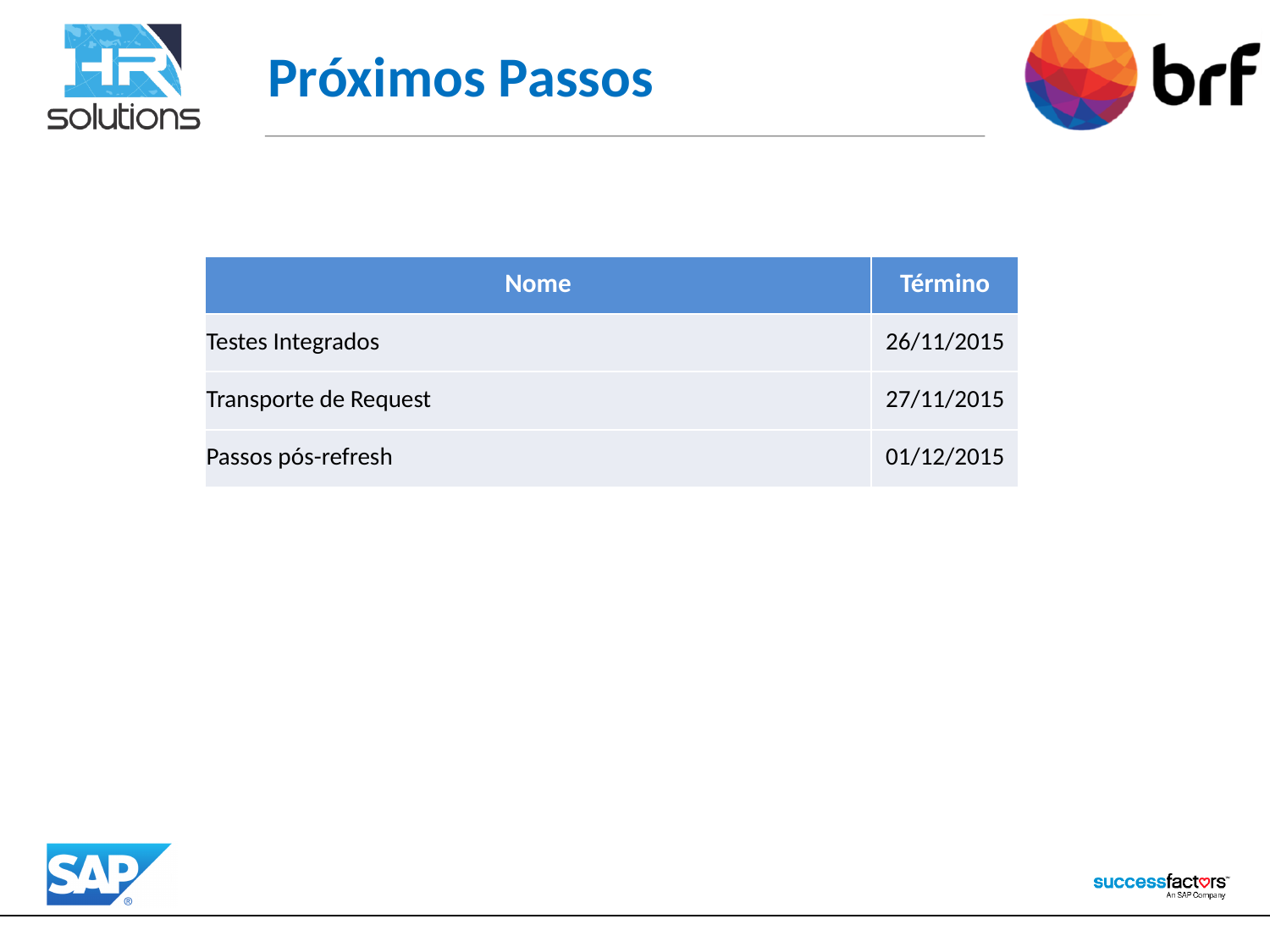

# Próximos Passos
| Nome | Término |
| --- | --- |
| Testes Integrados | 26/11/2015 |
| Transporte de Request | 27/11/2015 |
| Passos pós-refresh | 01/12/2015 |